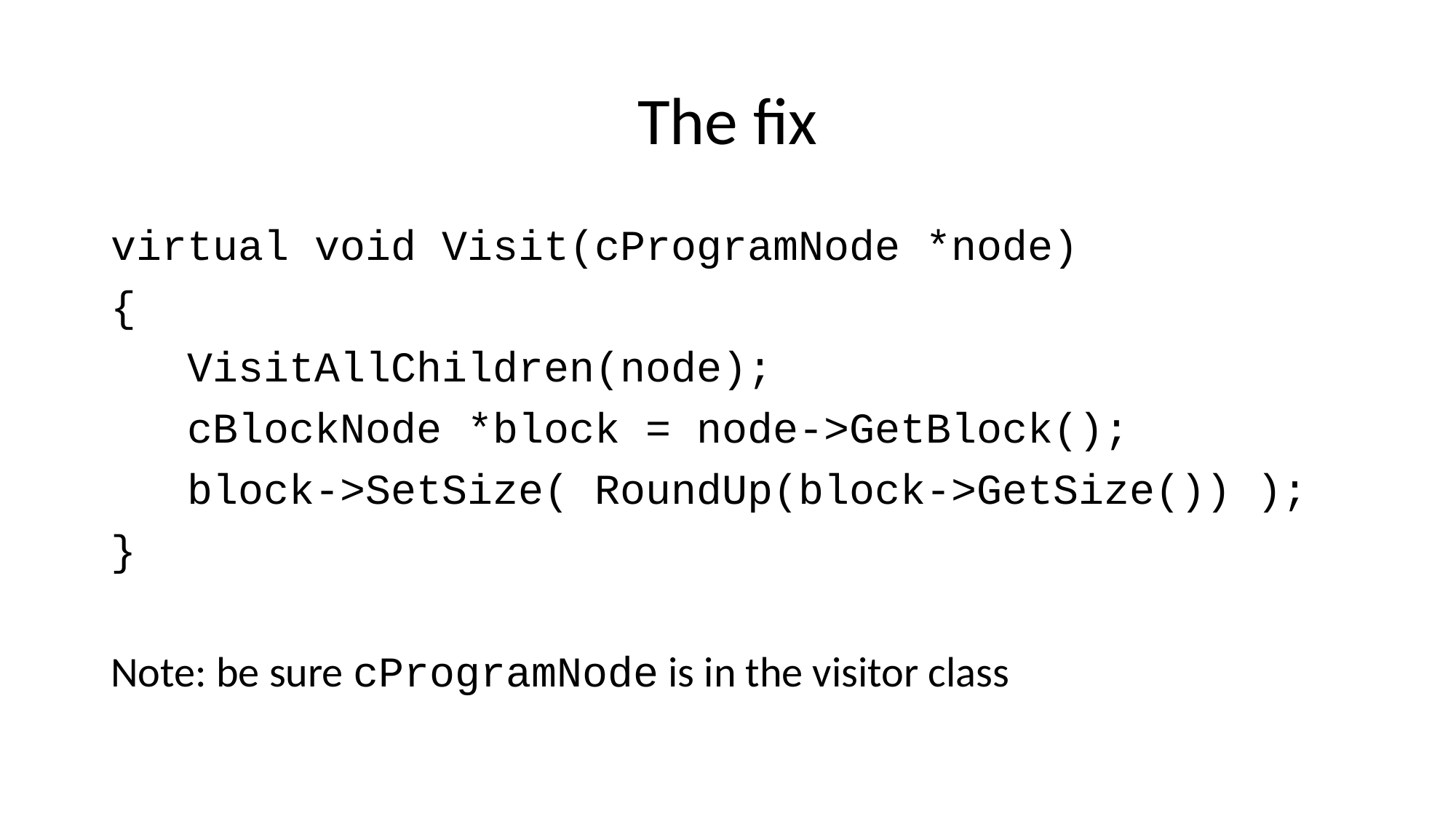

# The fix
virtual void Visit(cProgramNode *node)
{
   VisitAllChildren(node);
   cBlockNode *block = node->GetBlock();
   block->SetSize( RoundUp(block->GetSize()) );
}

Note: be sure cProgramNode is in the visitor class